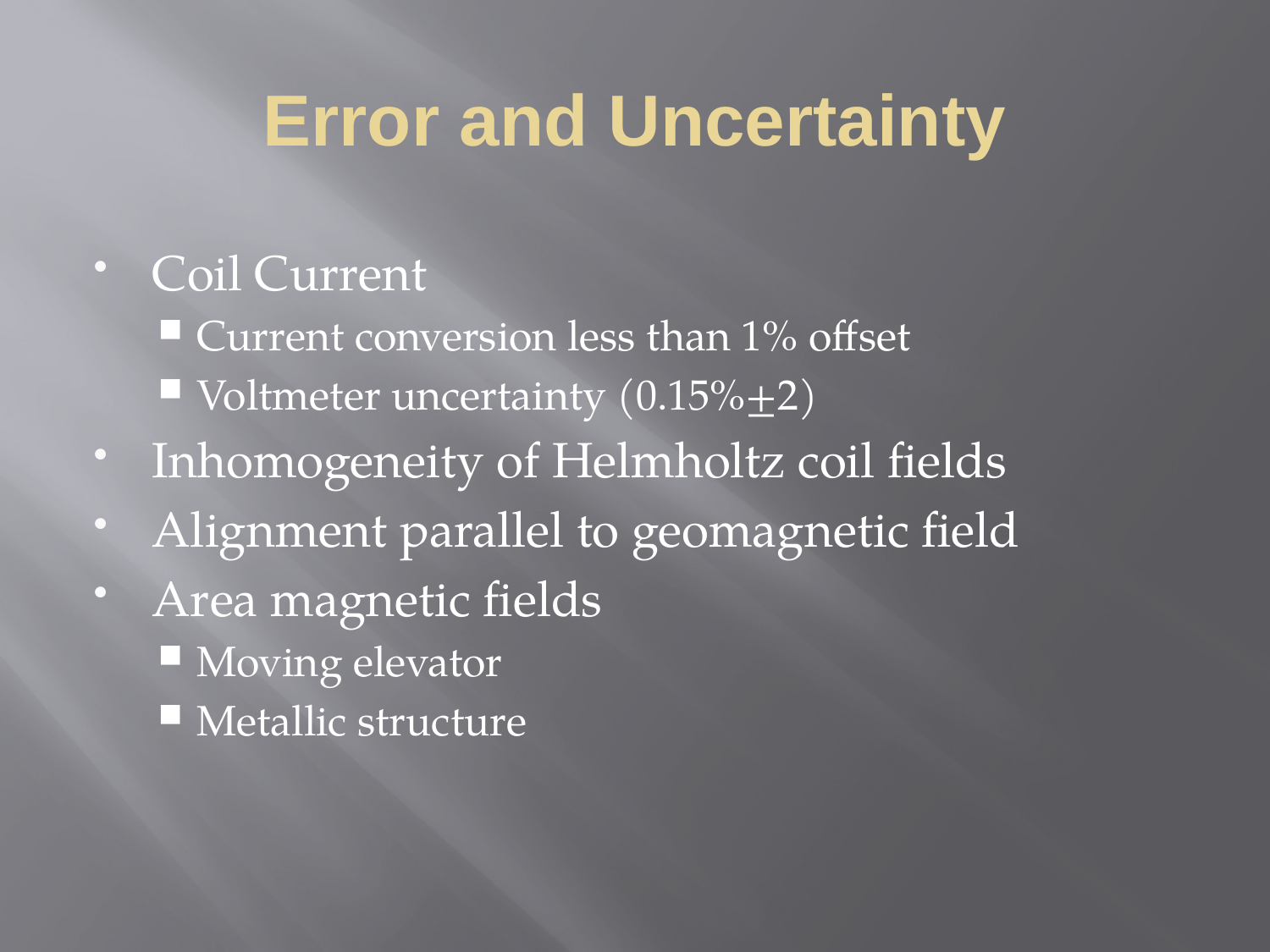

Error and Uncertainty
Coil Current
Current conversion less than 1% offset
Voltmeter uncertainty (0.15%±2)
Inhomogeneity of Helmholtz coil fields
Alignment parallel to geomagnetic field
Area magnetic fields
Moving elevator
Metallic structure